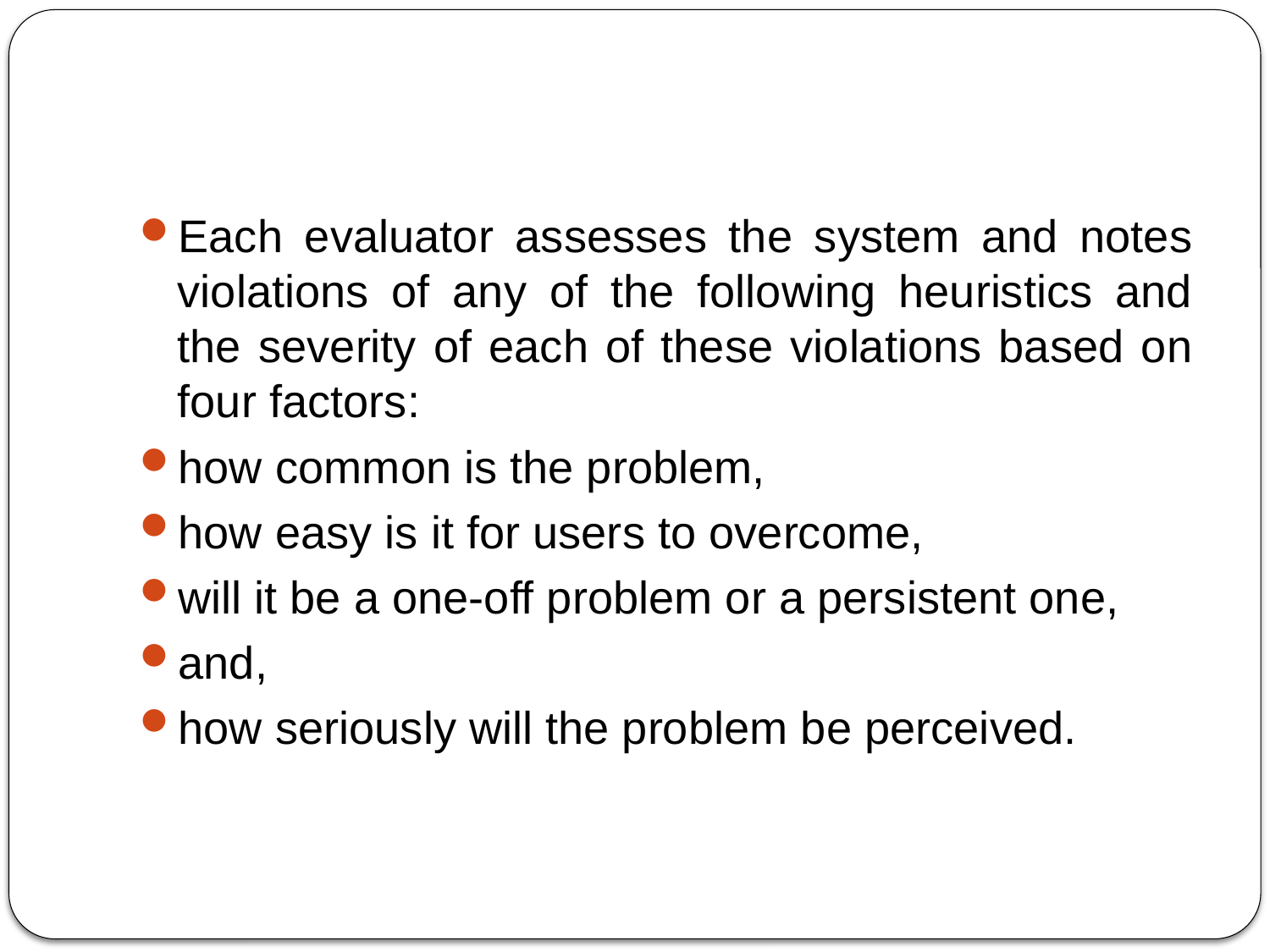

#
Each evaluator assesses the system and notes violations of any of the following heuristics and the severity of each of these violations based on four factors:
how common is the problem,
how easy is it for users to overcome,
will it be a one-off problem or a persistent one,
and,
how seriously will the problem be perceived.